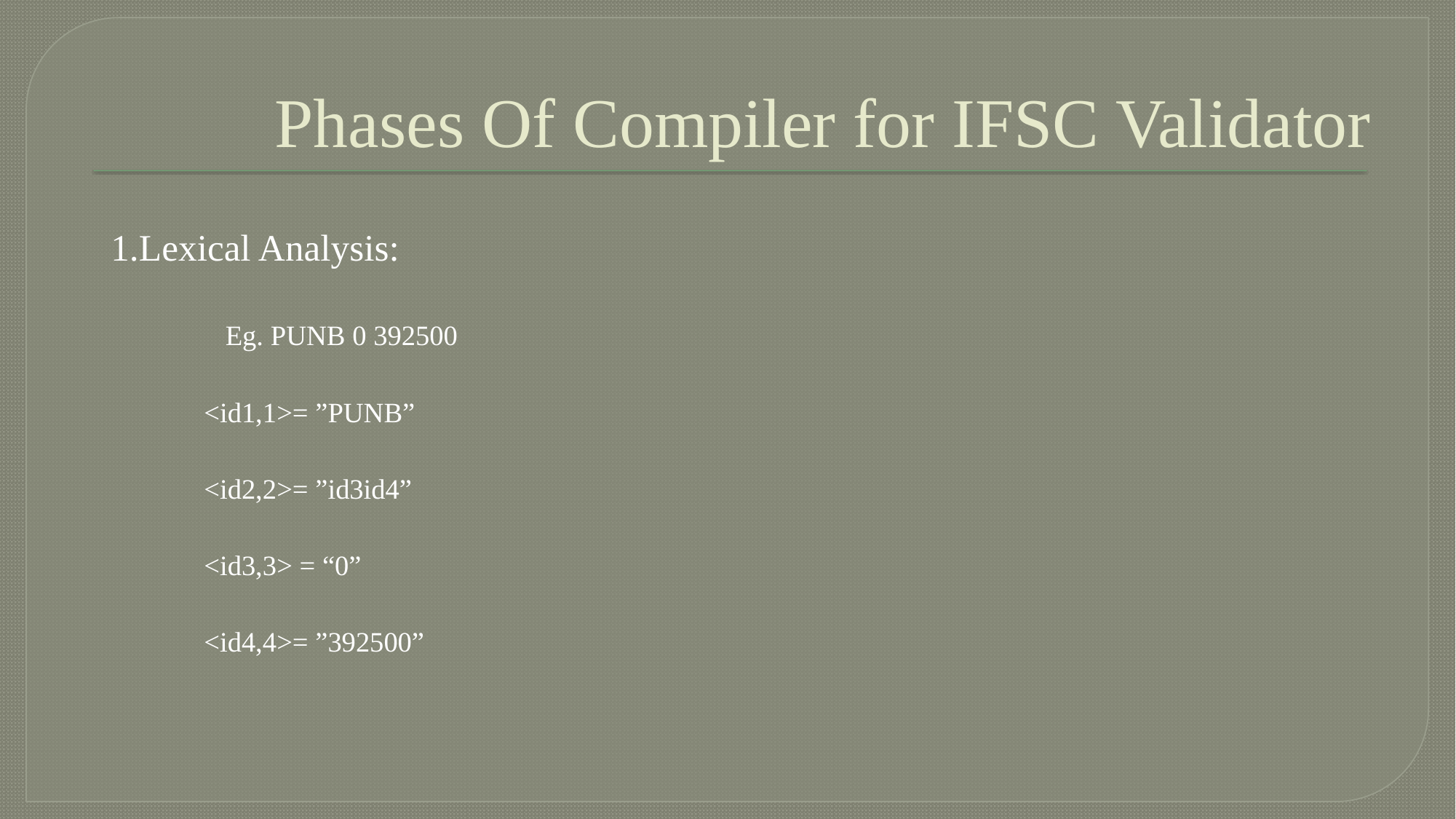

# Phases Of Compiler for IFSC Validator
1.Lexical Analysis:

   Eg. PUNB 0 392500

<id1,1>= ”PUNB”

<id2,2>= ”id3id4”

<id3,3> = “0”

<id4,4>= ”392500”